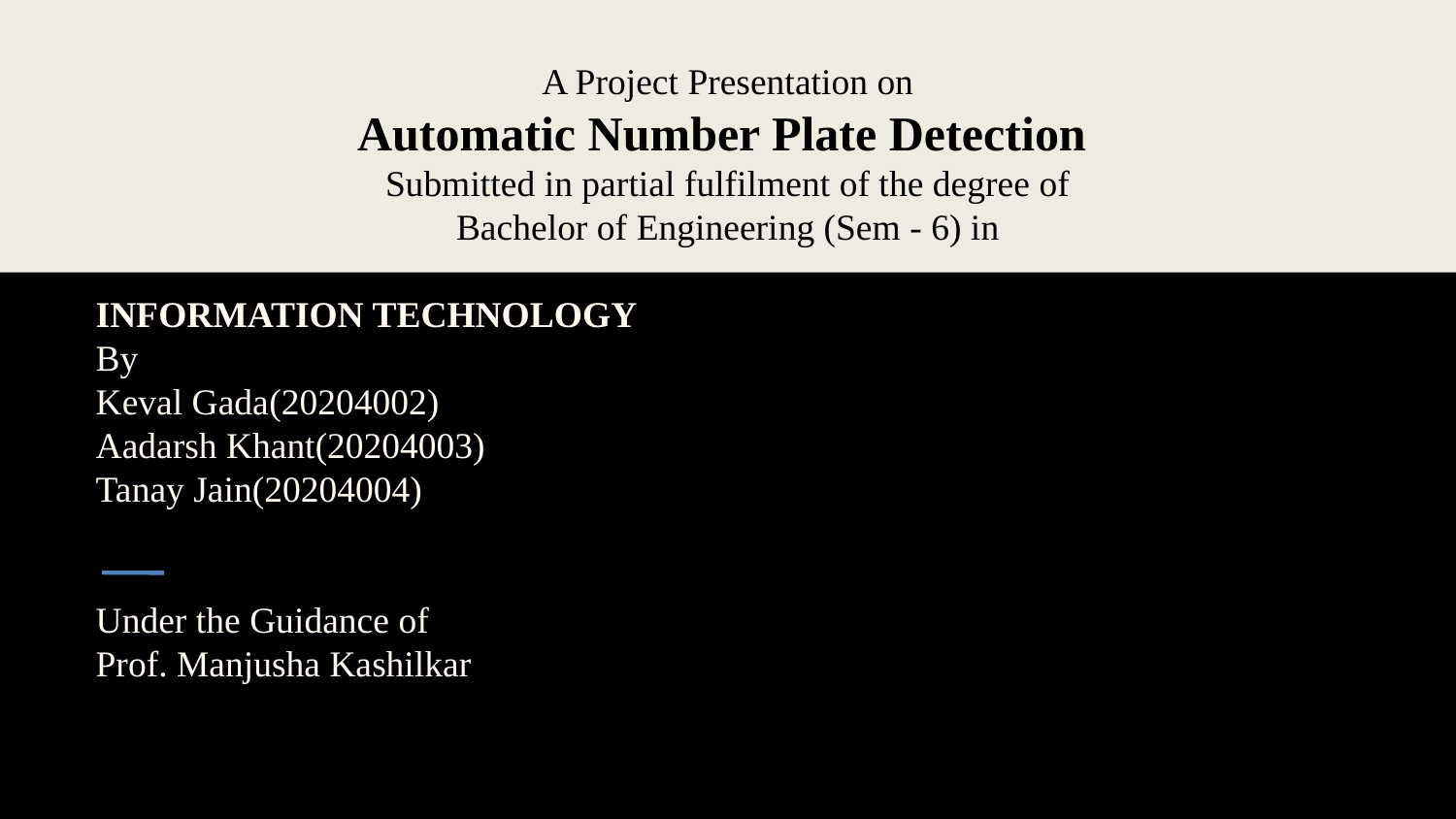

A Project Presentation on
Automatic Number Plate Detection
Submitted in partial fulfilment of the degree of
Bachelor of Engineering (Sem - 6) in
INFORMATION TECHNOLOGY
By
Keval Gada(20204002)
Aadarsh Khant(20204003)
Tanay Jain(20204004)

Under the Guidance of
Prof. Manjusha Kashilkar